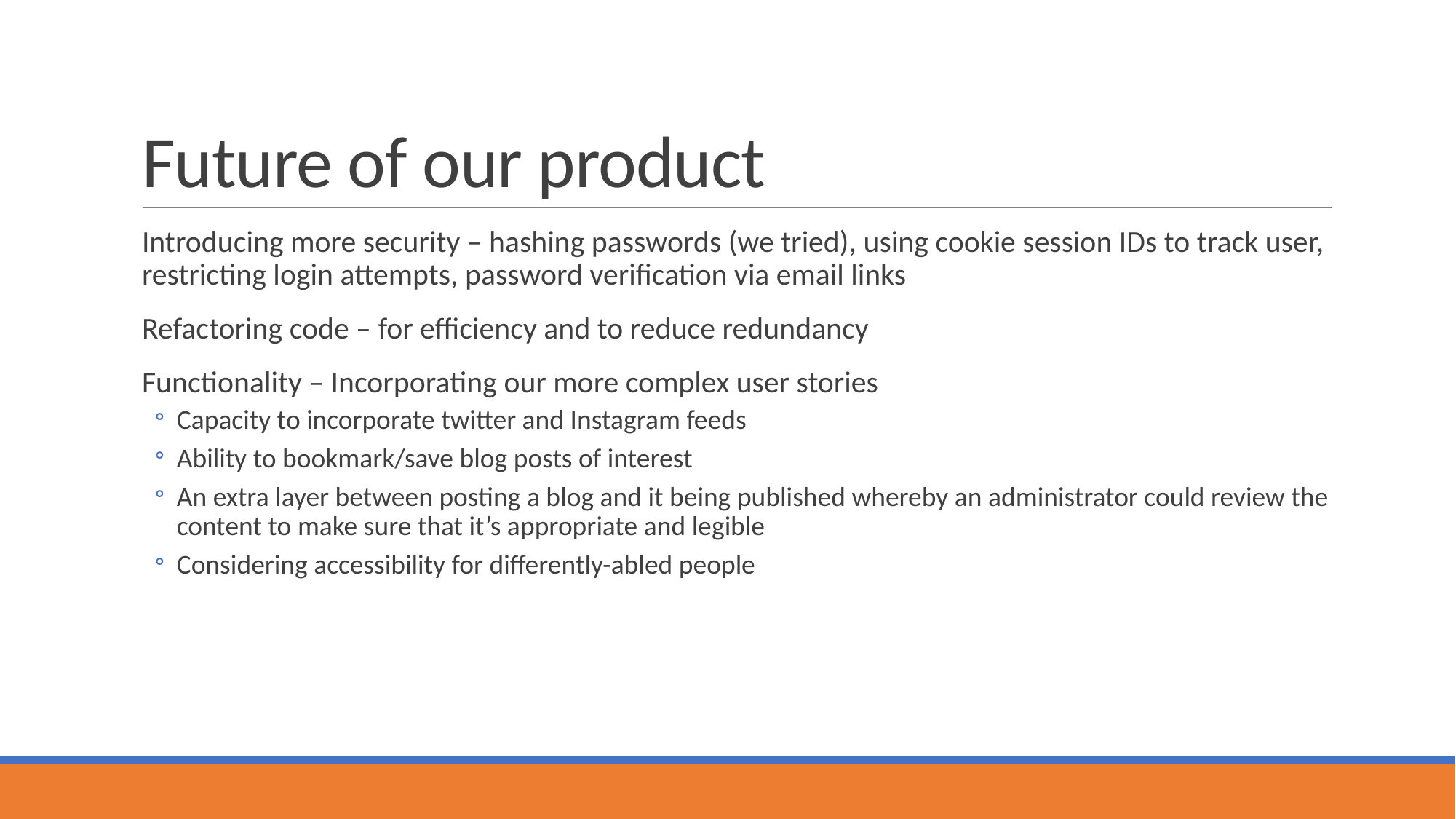

# Future of our product
Introducing more security – hashing passwords (we tried), using cookie session IDs to track user, restricting login attempts, password verification via email links
Refactoring code – for efficiency and to reduce redundancy
Functionality – Incorporating our more complex user stories
Capacity to incorporate twitter and Instagram feeds
Ability to bookmark/save blog posts of interest
An extra layer between posting a blog and it being published whereby an administrator could review the content to make sure that it’s appropriate and legible
Considering accessibility for differently-abled people